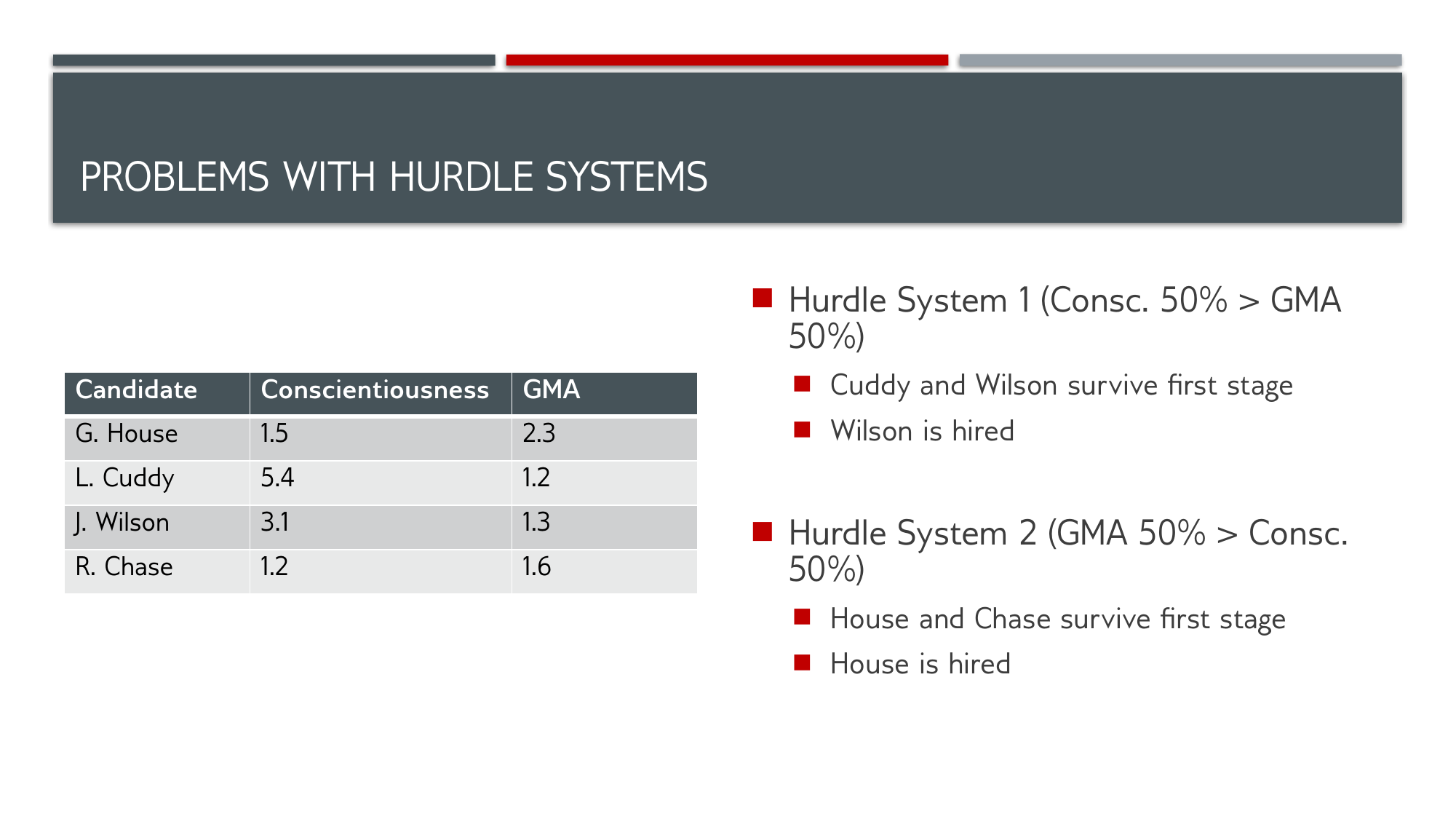

# Problems with Hurdle Systems
Hurdle System 1 (Consc. 50% > GMA 50%)
Cuddy and Wilson survive first stage
Wilson is hired

Hurdle System 2 (GMA 50% > Consc. 50%)
House and Chase survive first stage
House is hired
| Candidate | Conscientiousness | GMA |
| --- | --- | --- |
| G. House | 1.5 | 2.3 |
| L. Cuddy | 5.4 | 1.2 |
| J. Wilson | 3.1 | 1.3 |
| R. Chase | 1.2 | 1.6 |